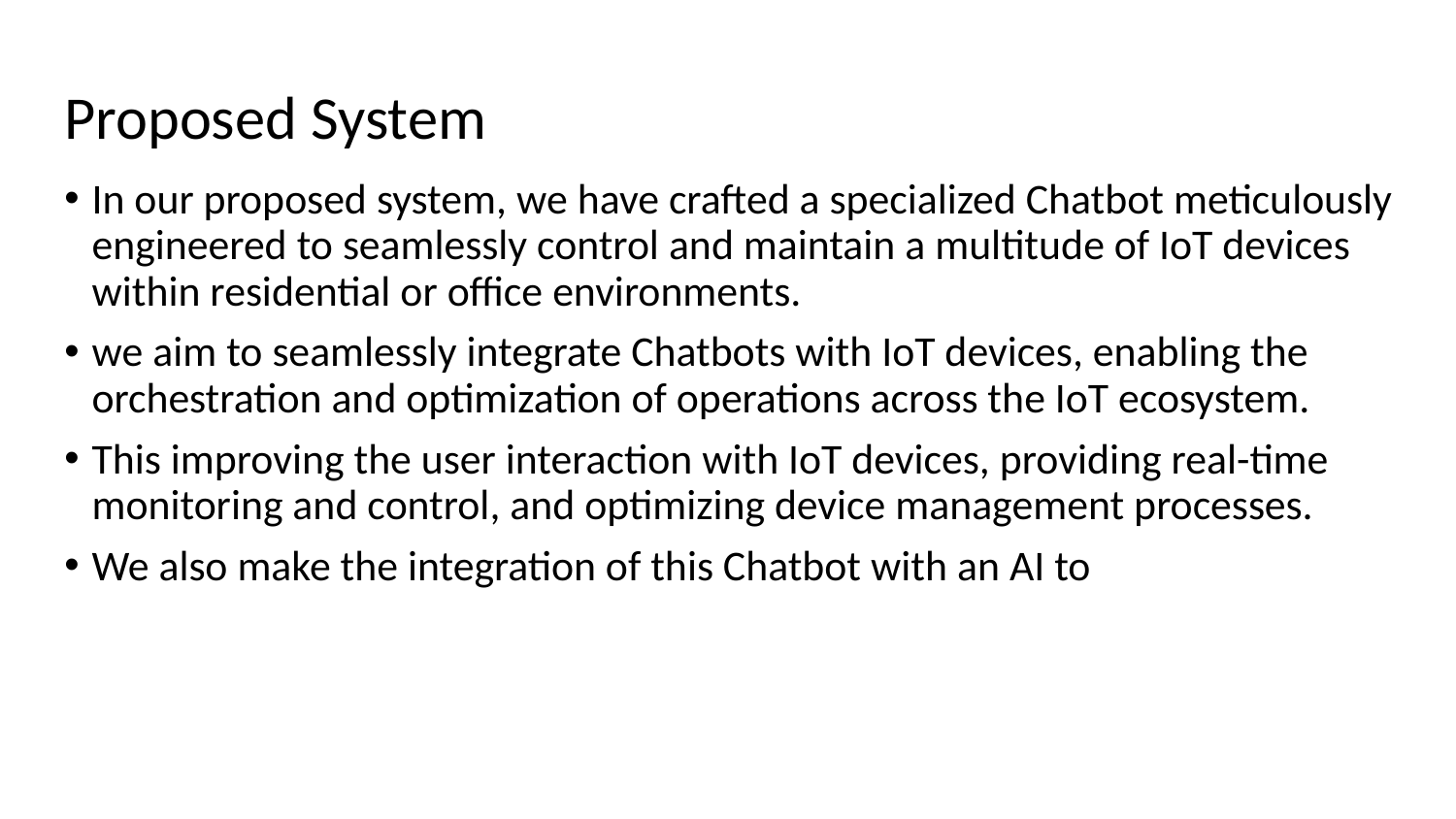

# Proposed System
In our proposed system, we have crafted a specialized Chatbot meticulously engineered to seamlessly control and maintain a multitude of IoT devices within residential or office environments.
we aim to seamlessly integrate Chatbots with IoT devices, enabling the orchestration and optimization of operations across the IoT ecosystem.
This improving the user interaction with IoT devices, providing real-time monitoring and control, and optimizing device management processes.
We also make the integration of this Chatbot with an AI to